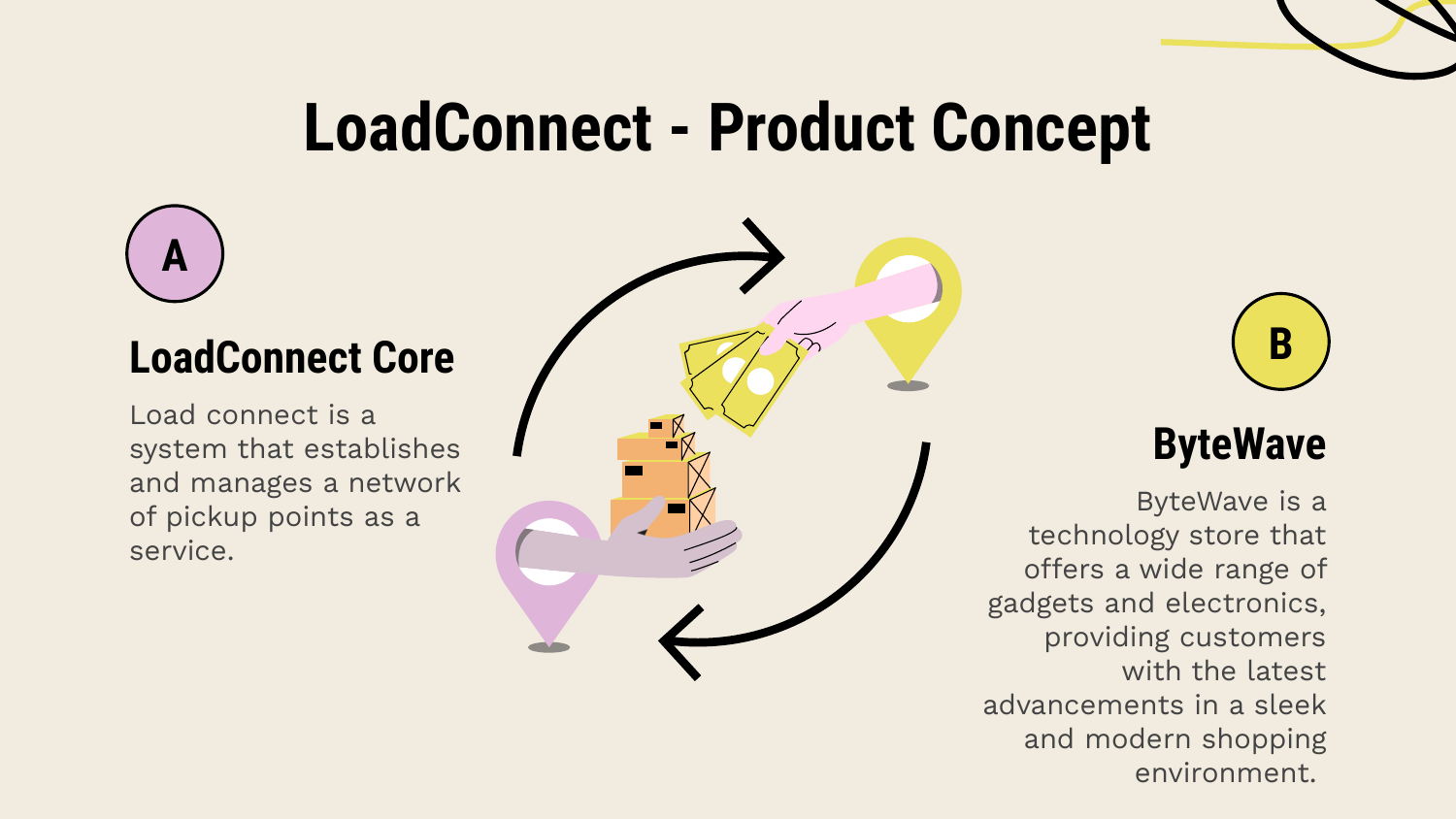

# LoadConnect - Product Concept
A
LoadConnect Core
Load connect is a system that establishes and manages a network of pickup points as a service.

B
ByteWave
ByteWave is a technology store that offers a wide range of gadgets and electronics, providing customers with the latest advancements in a sleek and modern shopping environment.